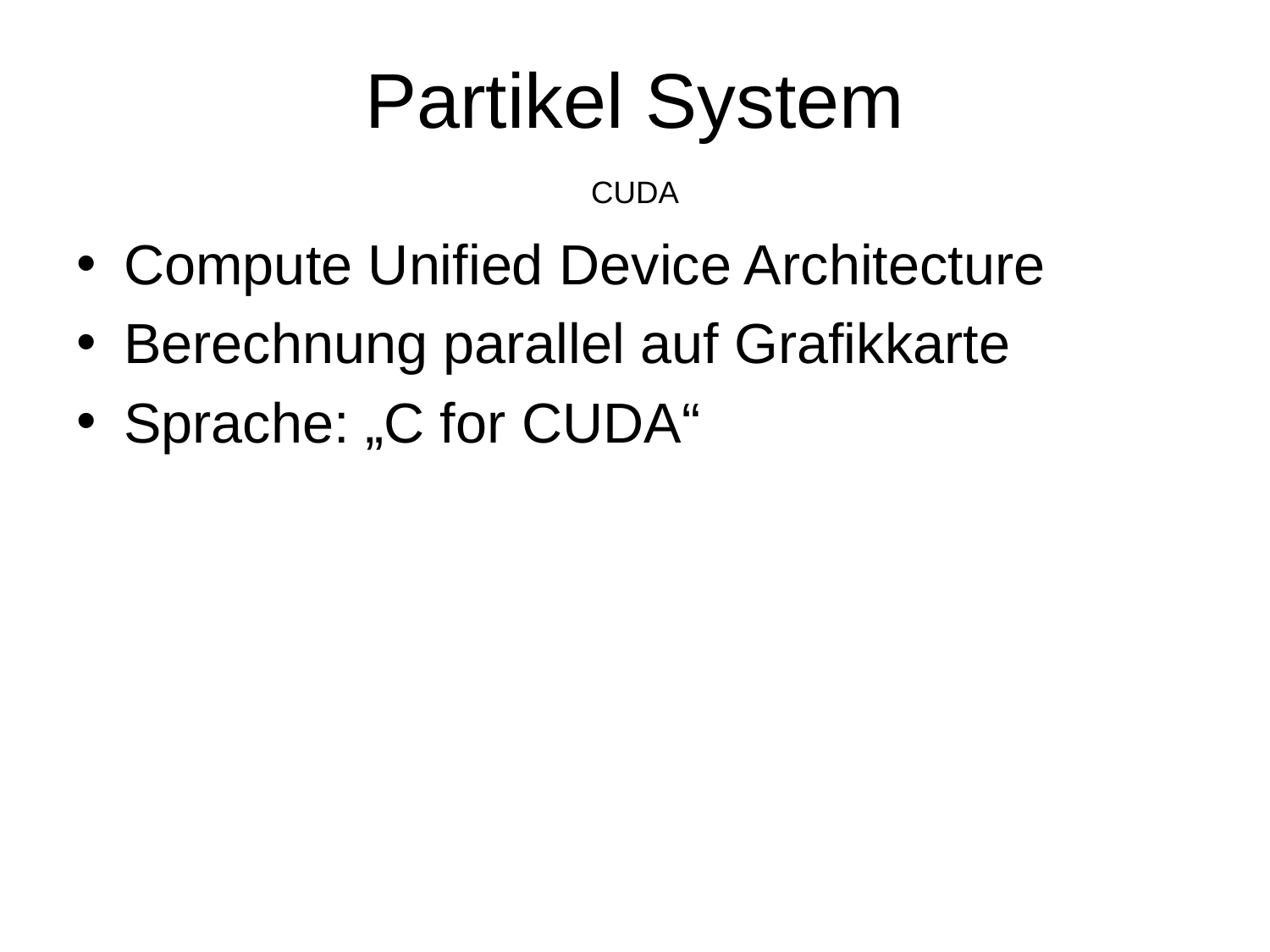

# Partikel System
CUDA
Compute Unified Device Architecture
Berechnung parallel auf Grafikkarte
Sprache: „C for CUDA“